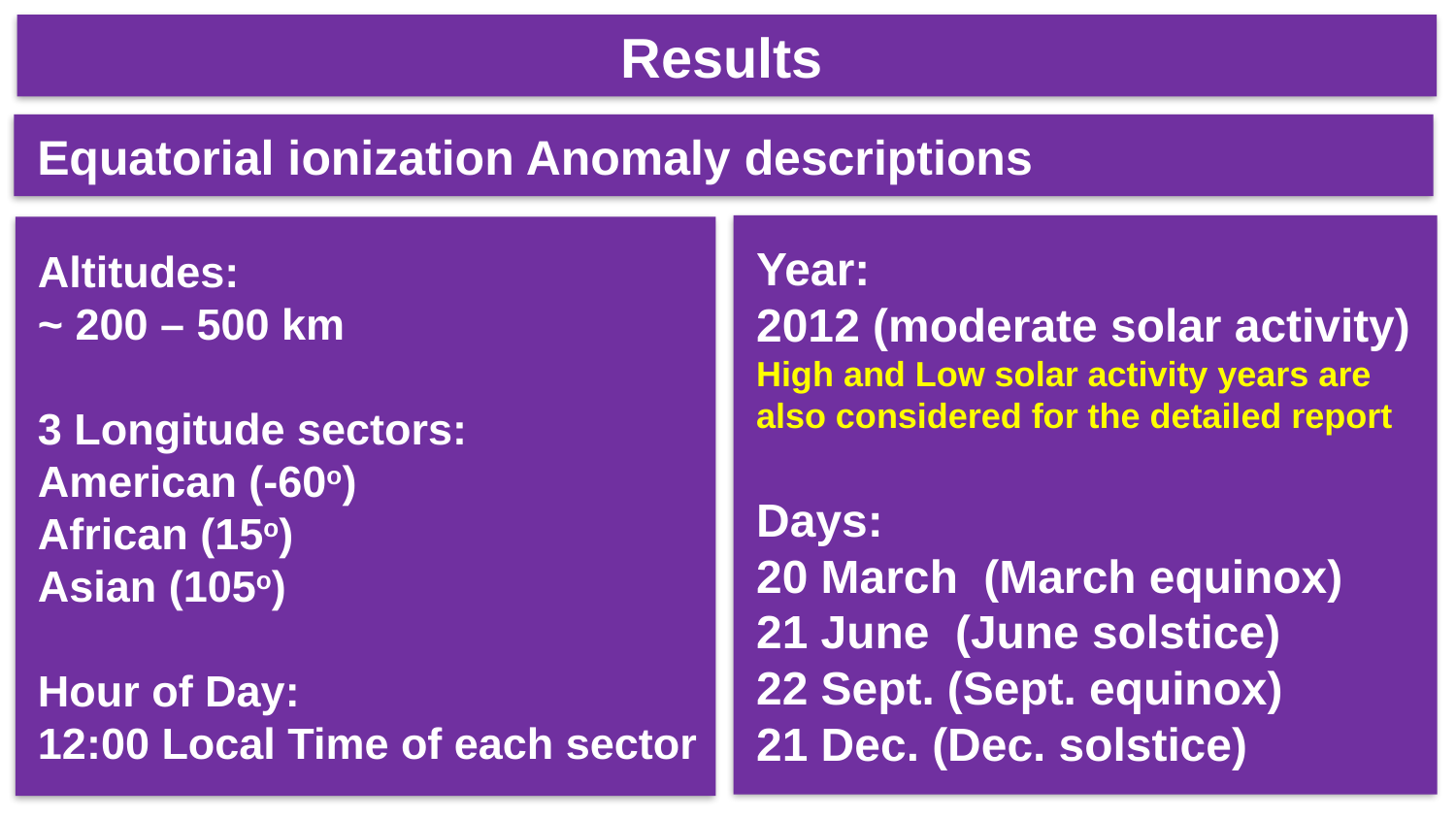

# Results
Equatorial ionization Anomaly descriptions
Year:
2012 (moderate solar activity)
High and Low solar activity years are also considered for the detailed report

Days:
20 March  (March equinox)
21 June  (June solstice)
22 Sept. (Sept. equinox)
21 Dec. (Dec. solstice)
Altitudes:
~ 200 – 500 km

3 Longitude sectors:
American (-60o)
African (15o)
Asian (105o)

Hour of Day:
12:00 Local Time of each sector
16